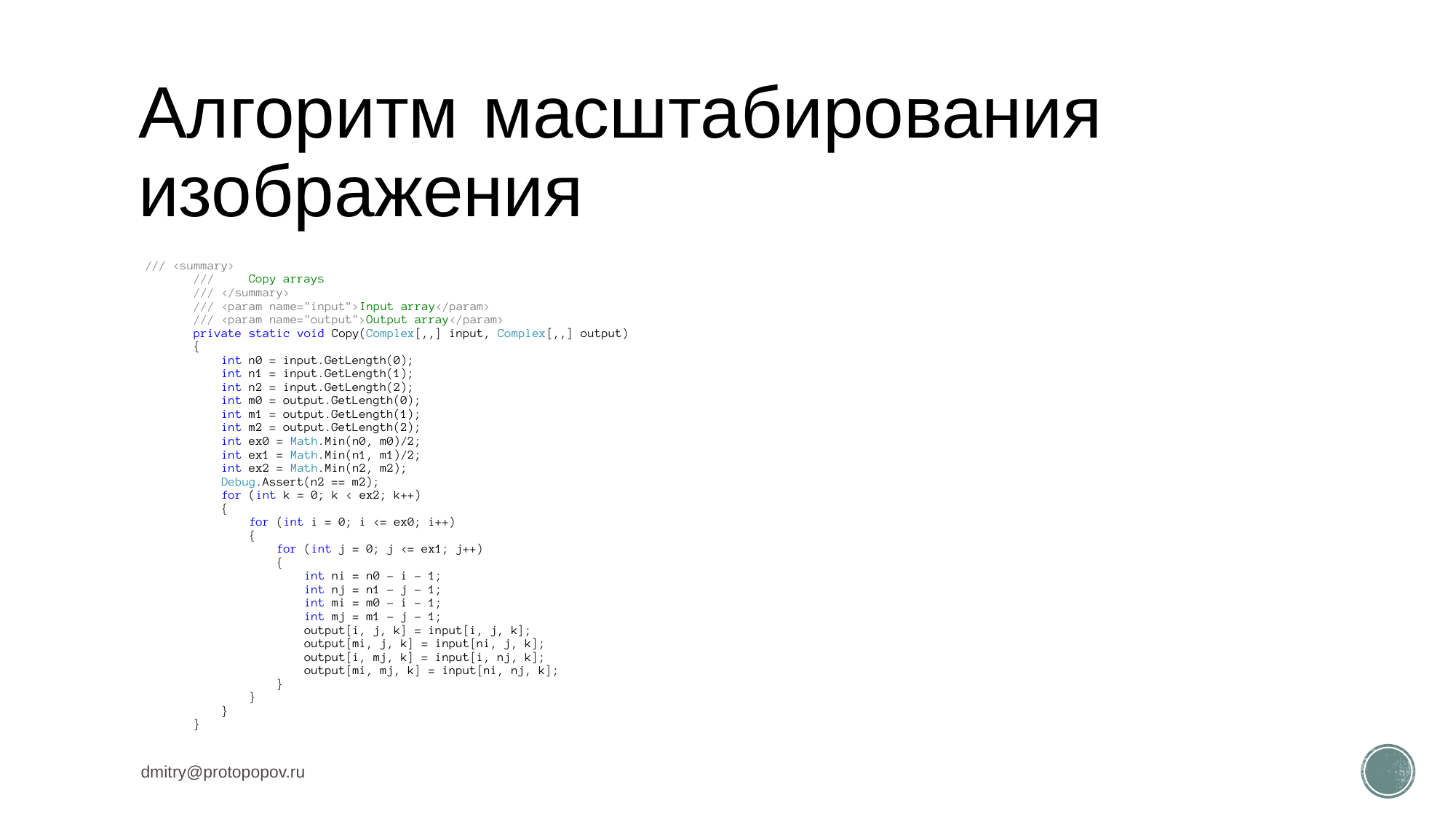

# Алгоритм масштабирования изображения
 /// <summary>
        ///     Copy arrays
        /// </summary>
        /// <param name="input">Input array</param>
        /// <param name="output">Output array</param>
        private static void Copy(Complex[,,] input, Complex[,,] output)
        {
            int n0 = input.GetLength(0);
            int n1 = input.GetLength(1);
            int n2 = input.GetLength(2);
            int m0 = output.GetLength(0);
            int m1 = output.GetLength(1);
            int m2 = output.GetLength(2);
            int ex0 = Math.Min(n0, m0)/2;
            int ex1 = Math.Min(n1, m1)/2;
            int ex2 = Math.Min(n2, m2);
            Debug.Assert(n2 == m2);
            for (int k = 0; k < ex2; k++)
            {
                for (int i = 0; i <= ex0; i++)
                {
                    for (int j = 0; j <= ex1; j++)
                    {
                        int ni = n0 - i - 1;
                        int nj = n1 - j - 1;
                        int mi = m0 - i - 1;
                        int mj = m1 - j - 1;
                        output[i, j, k] = input[i, j, k];
                        output[mi, j, k] = input[ni, j, k];
                        output[i, mj, k] = input[i, nj, k];
                        output[mi, mj, k] = input[ni, nj, k];
                    }
                }
            }
        }
dmitry@protopopov.ru